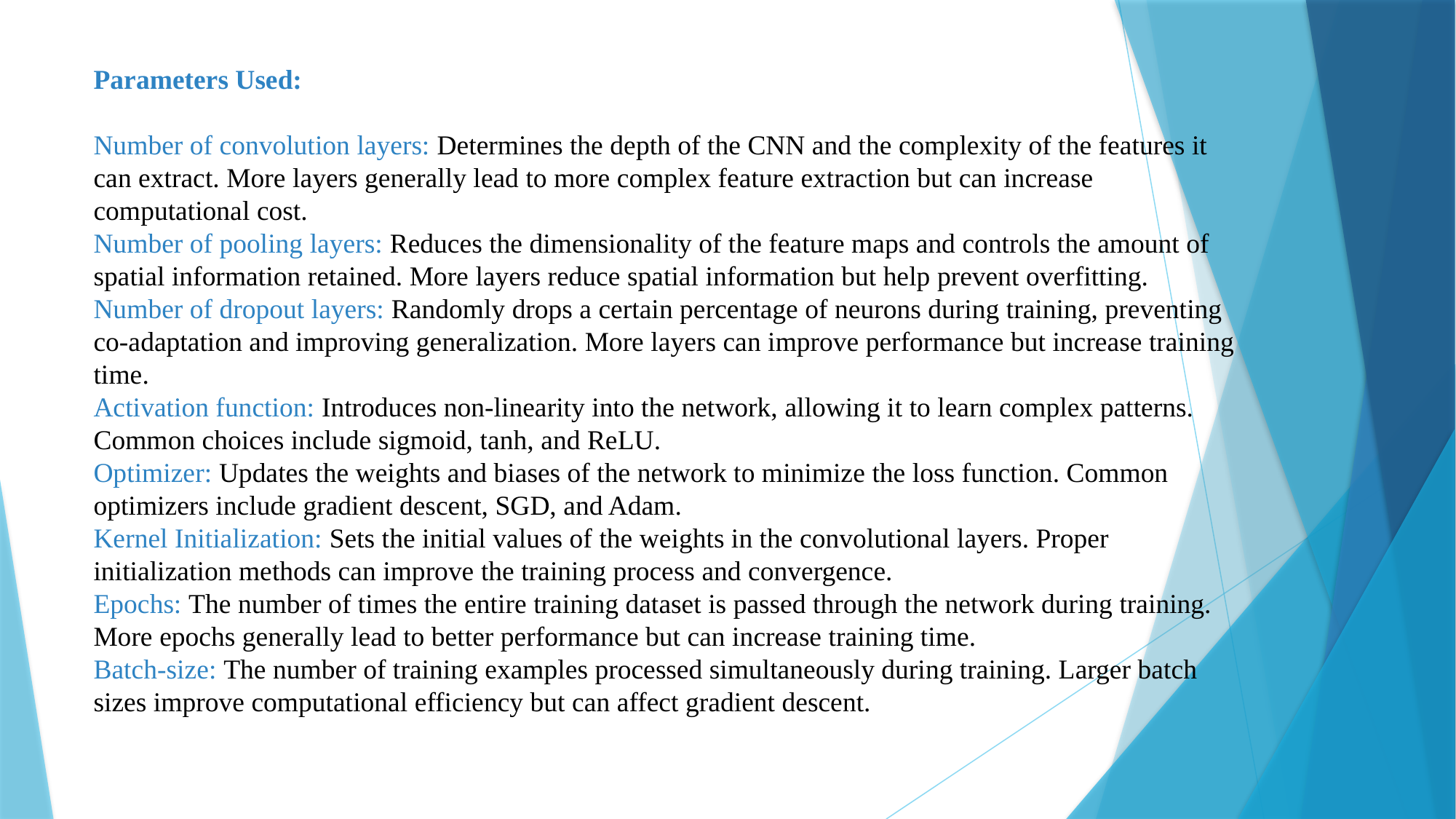

Parameters Used:

Number of convolution layers: Determines the depth of the CNN and the complexity of the features it can extract. More layers generally lead to more complex feature extraction but can increase computational cost.
Number of pooling layers: Reduces the dimensionality of the feature maps and controls the amount of spatial information retained. More layers reduce spatial information but help prevent overfitting.
Number of dropout layers: Randomly drops a certain percentage of neurons during training, preventing co-adaptation and improving generalization. More layers can improve performance but increase training time.
Activation function: Introduces non-linearity into the network, allowing it to learn complex patterns. Common choices include sigmoid, tanh, and ReLU.
Optimizer: Updates the weights and biases of the network to minimize the loss function. Common optimizers include gradient descent, SGD, and Adam.
Kernel Initialization: Sets the initial values of the weights in the convolutional layers. Proper initialization methods can improve the training process and convergence.
Epochs: The number of times the entire training dataset is passed through the network during training. More epochs generally lead to better performance but can increase training time.
Batch-size: The number of training examples processed simultaneously during training. Larger batch sizes improve computational efficiency but can affect gradient descent.